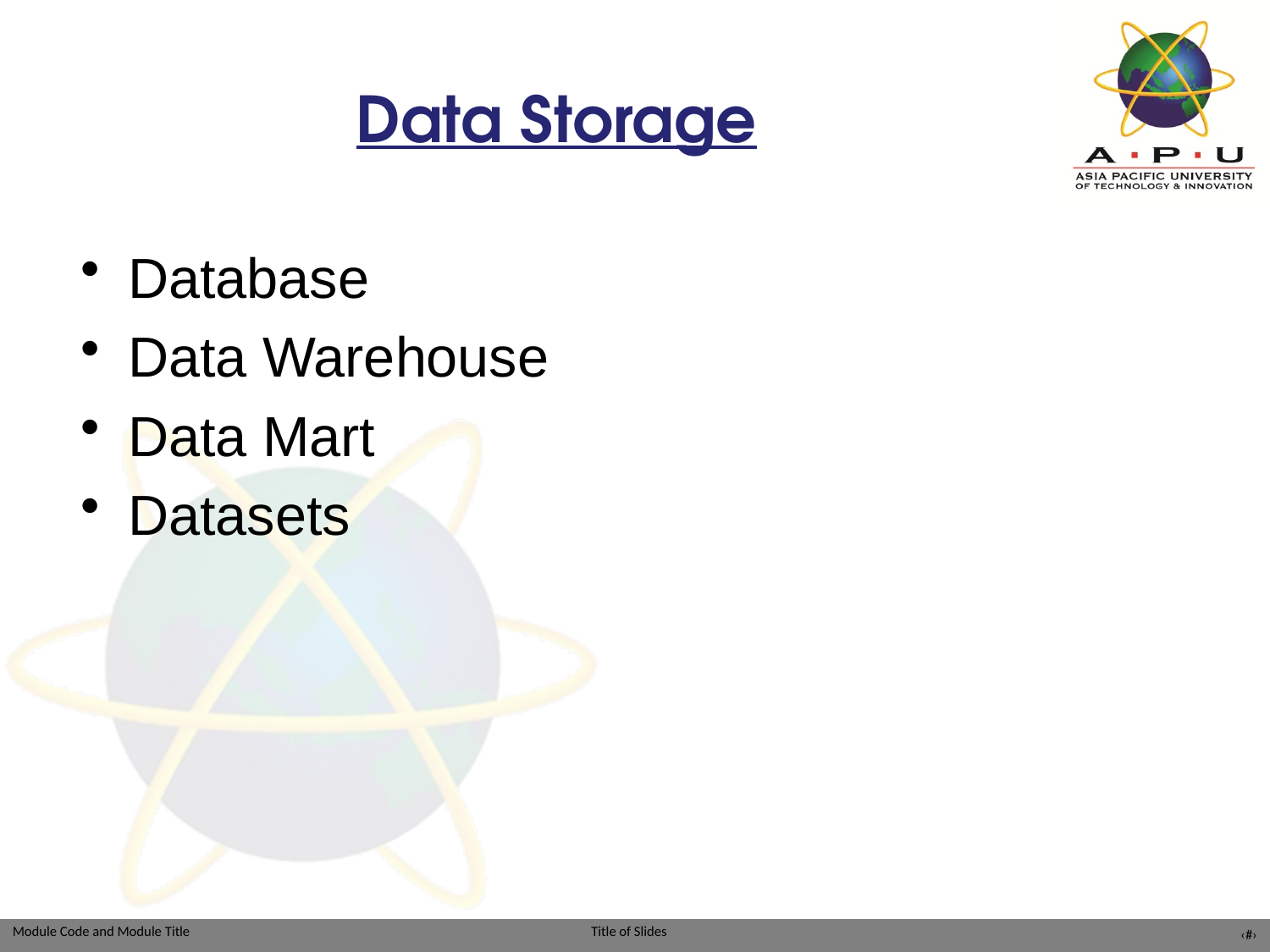

# Data Storage
Database
Data Warehouse
Data Mart
Datasets
‹#›